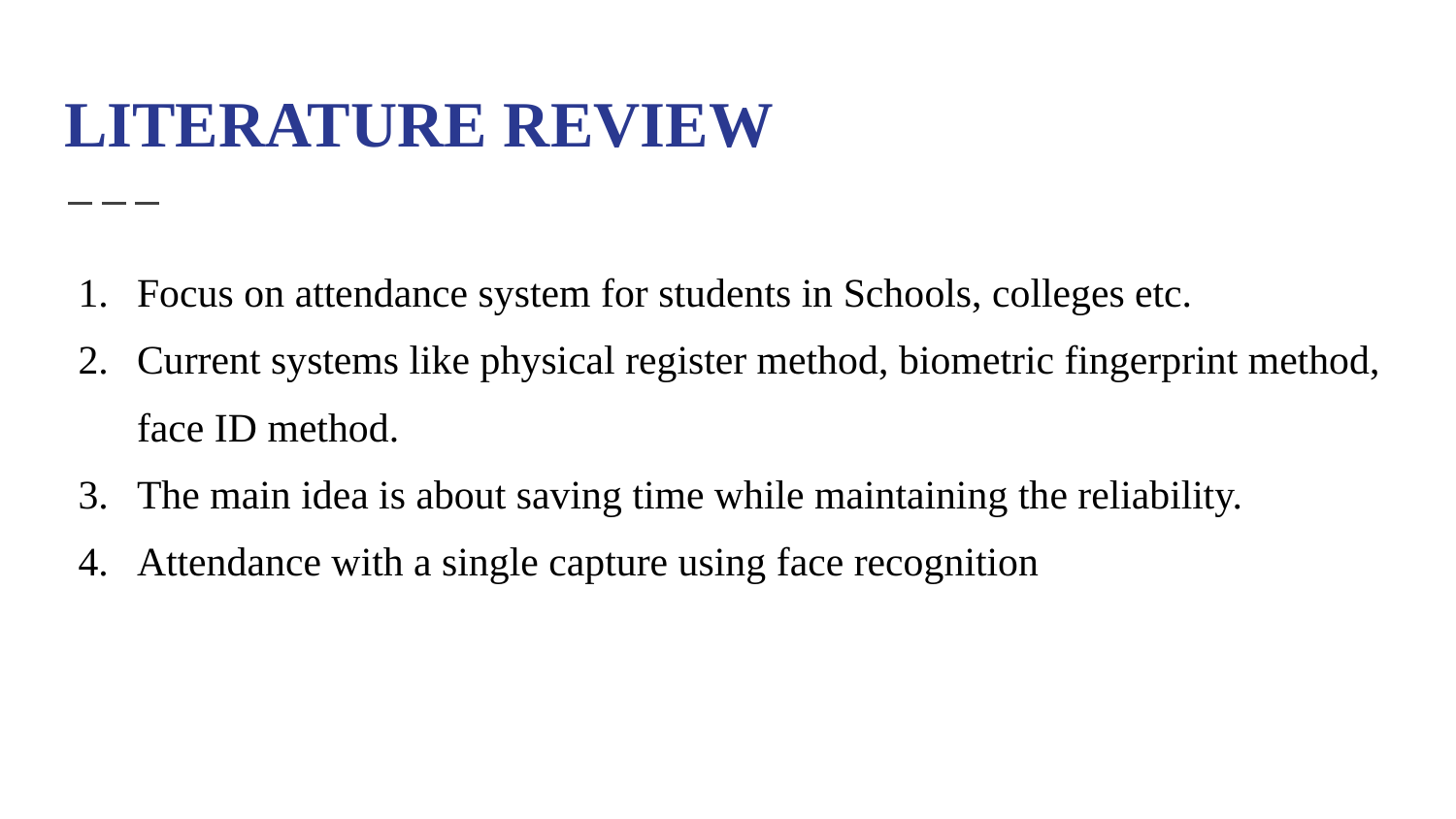

# LITERATURE REVIEW
Focus on attendance system for students in Schools, colleges etc.
Current systems like physical register method, biometric fingerprint method, face ID method.
The main idea is about saving time while maintaining the reliability.
Attendance with a single capture using face recognition